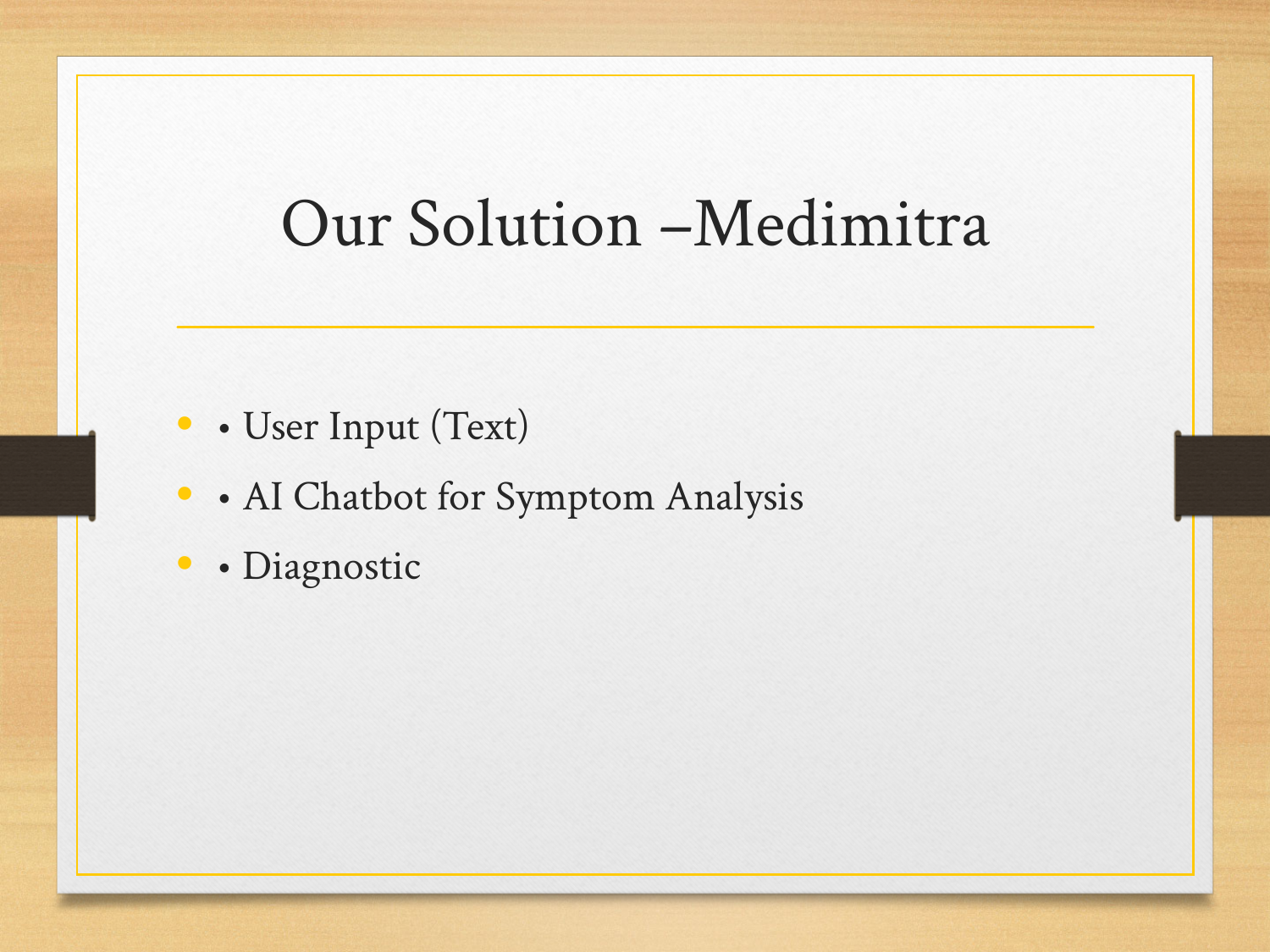

# Our Solution –Medimitra
• User Input (Text)
• AI Chatbot for Symptom Analysis
• Diagnostic